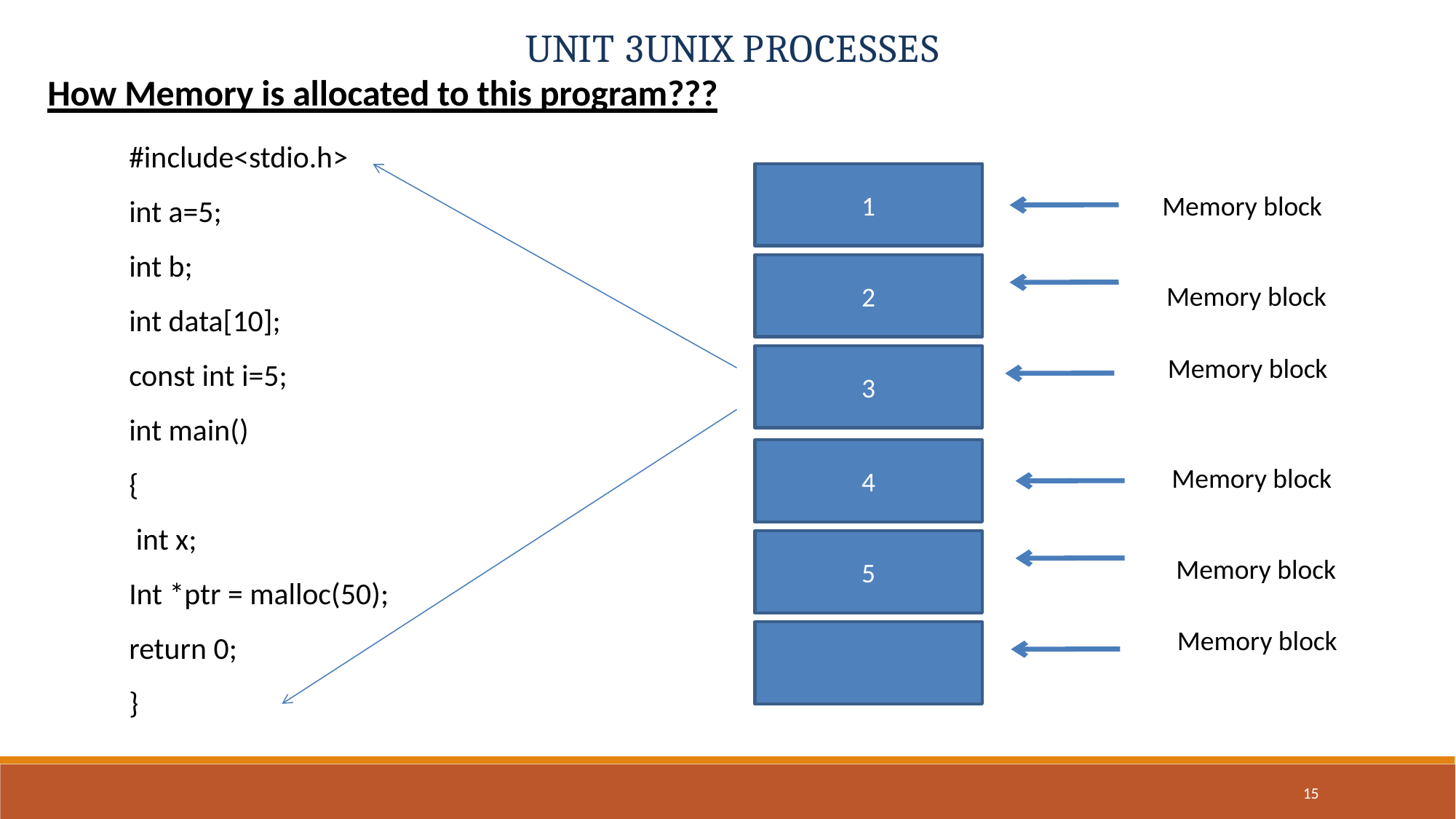

# UNIT 3UNIX PROCESSES
How Memory is allocated to this program???
#include<stdio.h>
int a=5;
int b;
int data[10];
const int i=5;
int main()
{
 int x;
Int *ptr = malloc(50);
return 0;
}

1
Memory block
2
Memory block
3
Memory block
4
Memory block
5
Memory block
Memory block

15